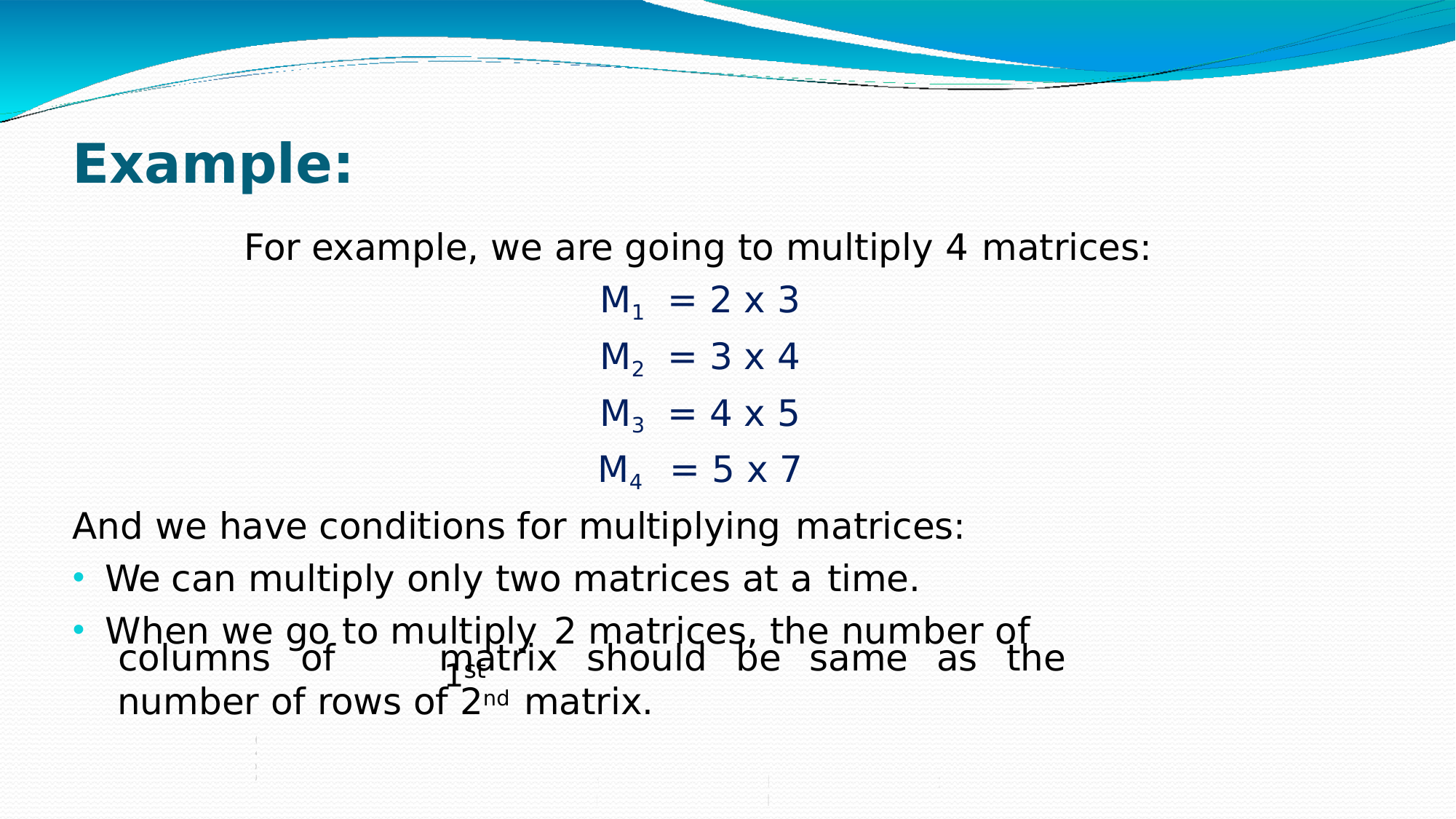

# Example:
For example, we are going to multiply 4 matrices:
M1	= 2 x 3
M2	= 3 x 4
M3	= 4 x 5
M4	= 5 x 7
And we have conditions for multiplying matrices:
We can multiply only two matrices at a time.
When we go to multiply 2 matrices, the number of
1st
columns	of	matrix	should	be	same	as	the
number of rows of 2nd matrix.
Department of Computer science and Engineering         CSB4201 - DESIGN AND ANALYSIS AND ALGORITHMS
25